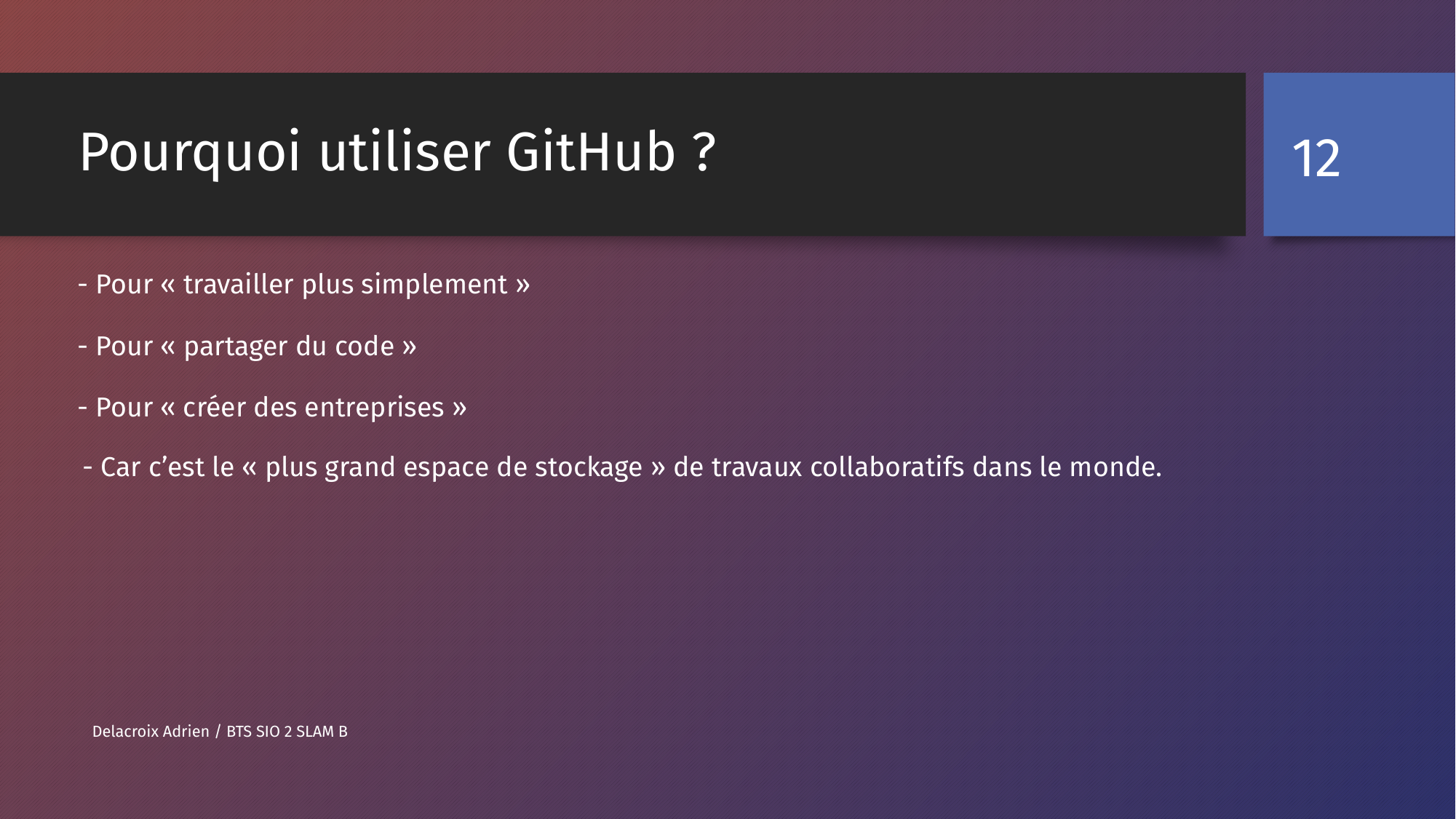

# Pourquoi utiliser GitHub ?
12
- Pour « travailler plus simplement »
- Pour « partager du code »
- Pour « créer des entreprises »
- Car c’est le « plus grand espace de stockage » de travaux collaboratifs dans le monde.
Delacroix Adrien / BTS SIO 2 SLAM B